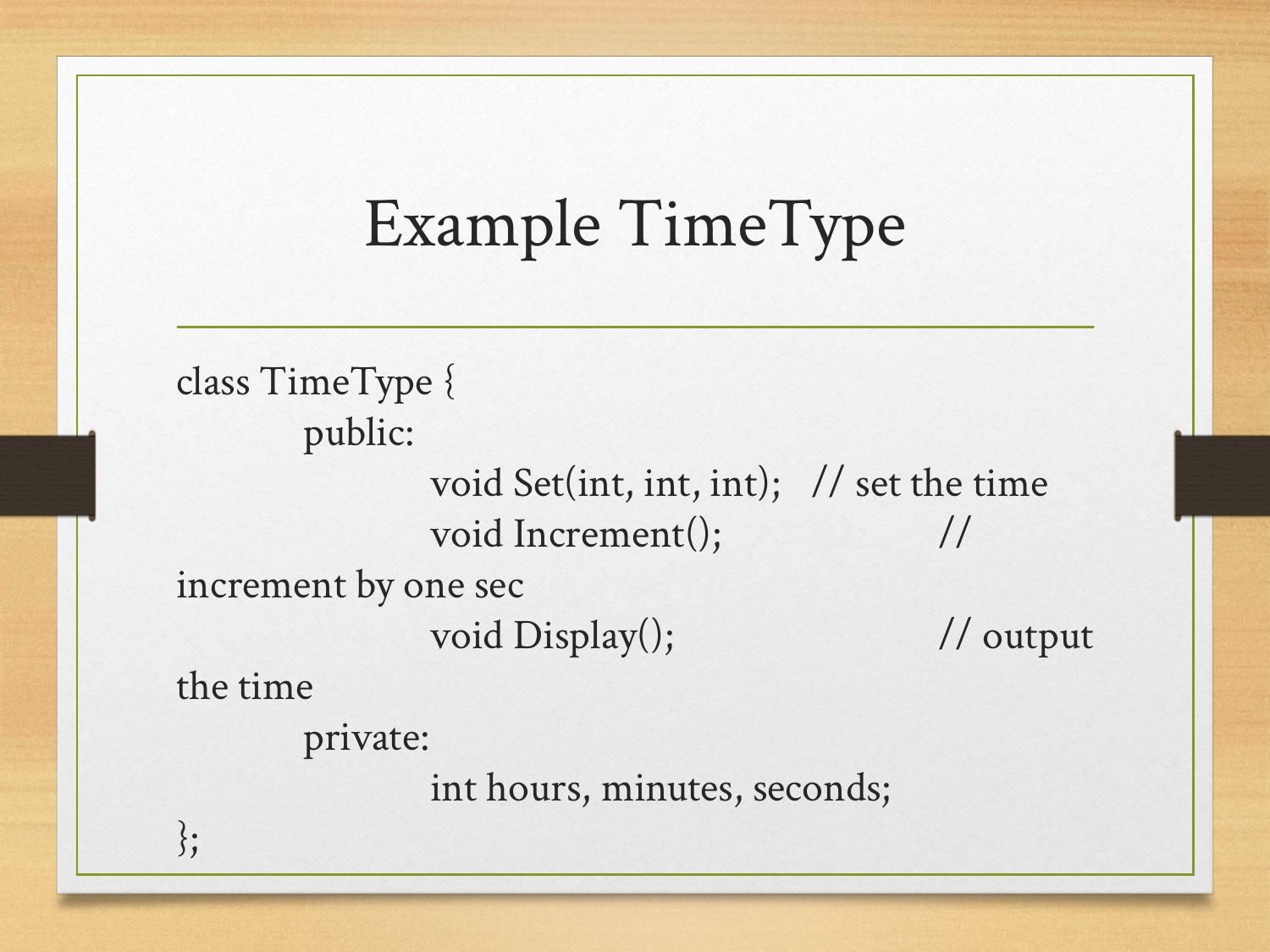

# Example TimeType
class TimeType {
	public:
		void Set(int, int, int); 	// set the time
		void Increment();		// increment by one sec
		void Display(); 			// output the time
	private:
		int hours, minutes, seconds;
};